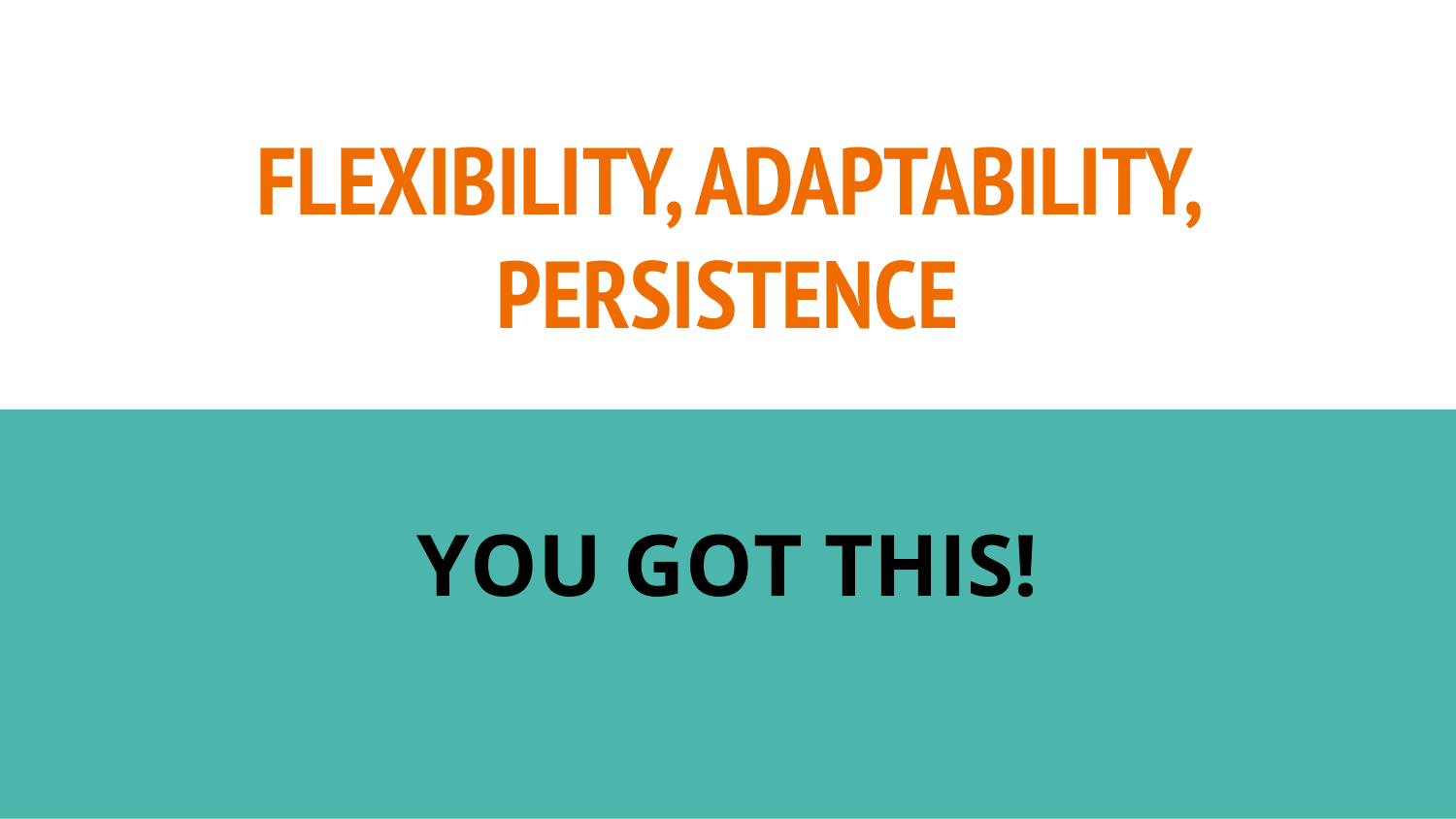

# FLEXIBILITY, ADAPTABILITY, PERSISTENCE
YOU GOT THIS!